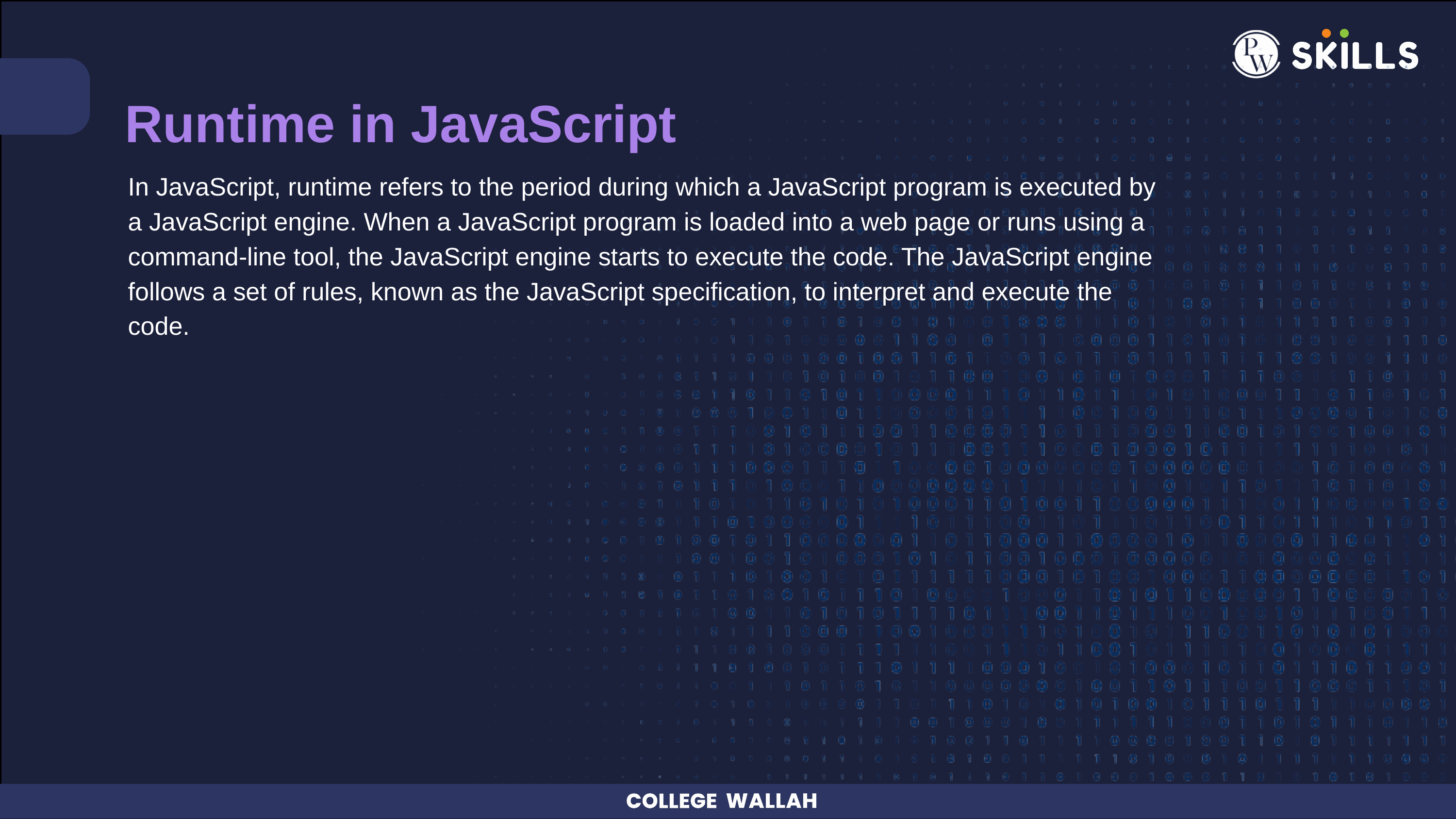

Runtime in JavaScript
In JavaScript, runtime refers to the period during which a JavaScript program is executed by a JavaScript engine. When a JavaScript program is loaded into a web page or runs using a command-line tool, the JavaScript engine starts to execute the code. The JavaScript engine follows a set of rules, known as the JavaScript specification, to interpret and execute the code.